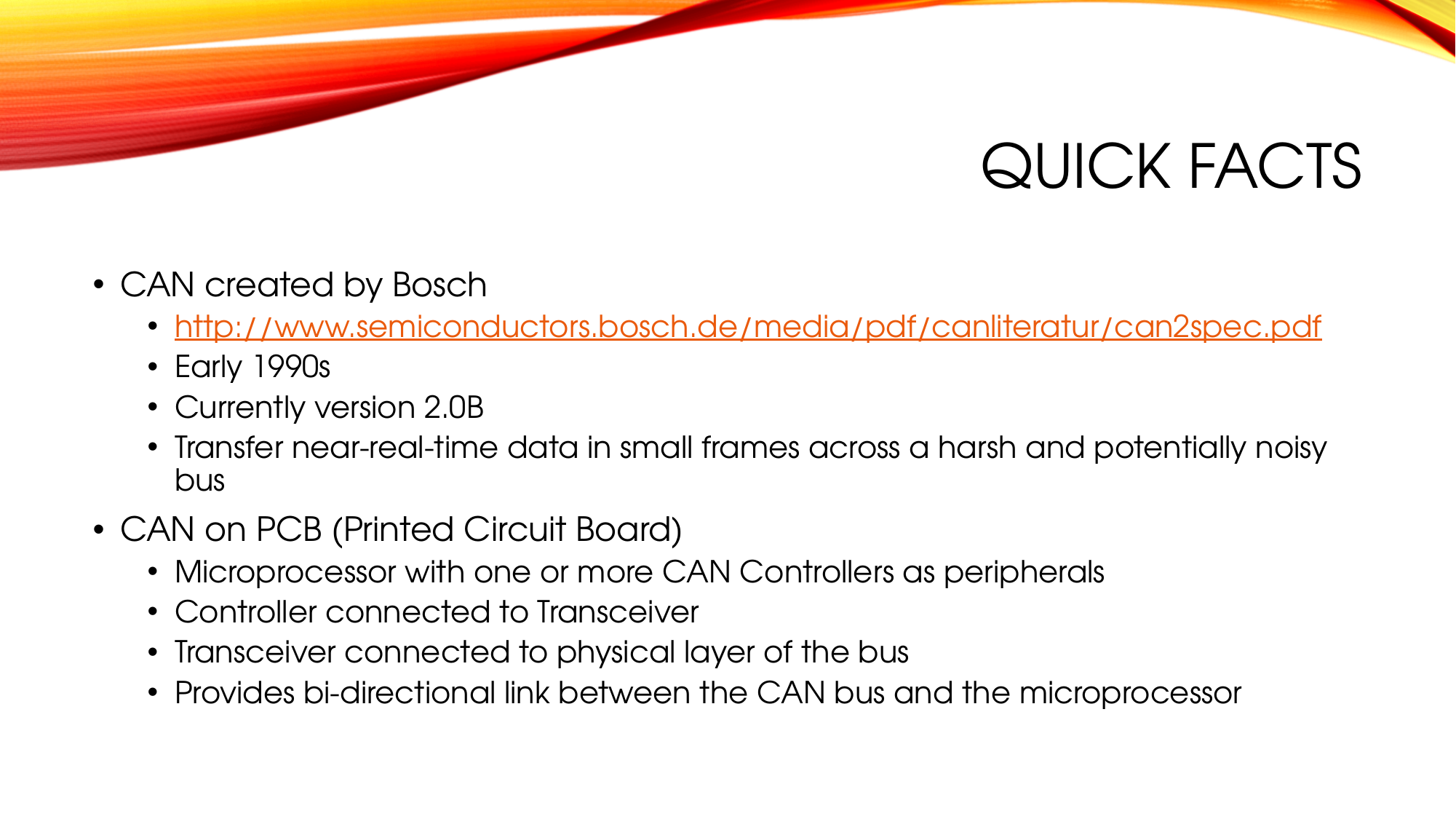

# Quick facts
CAN created by Bosch
http://www.semiconductors.bosch.de/media/pdf/canliteratur/can2spec.pdf
Early 1990s
Currently version 2.0B
Transfer near-real-time data in small frames across a harsh and potentially noisy bus
CAN on PCB (Printed Circuit Board)
Microprocessor with one or more CAN Controllers as peripherals
Controller connected to Transceiver
Transceiver connected to physical layer of the bus
Provides bi-directional link between the CAN bus and the microprocessor